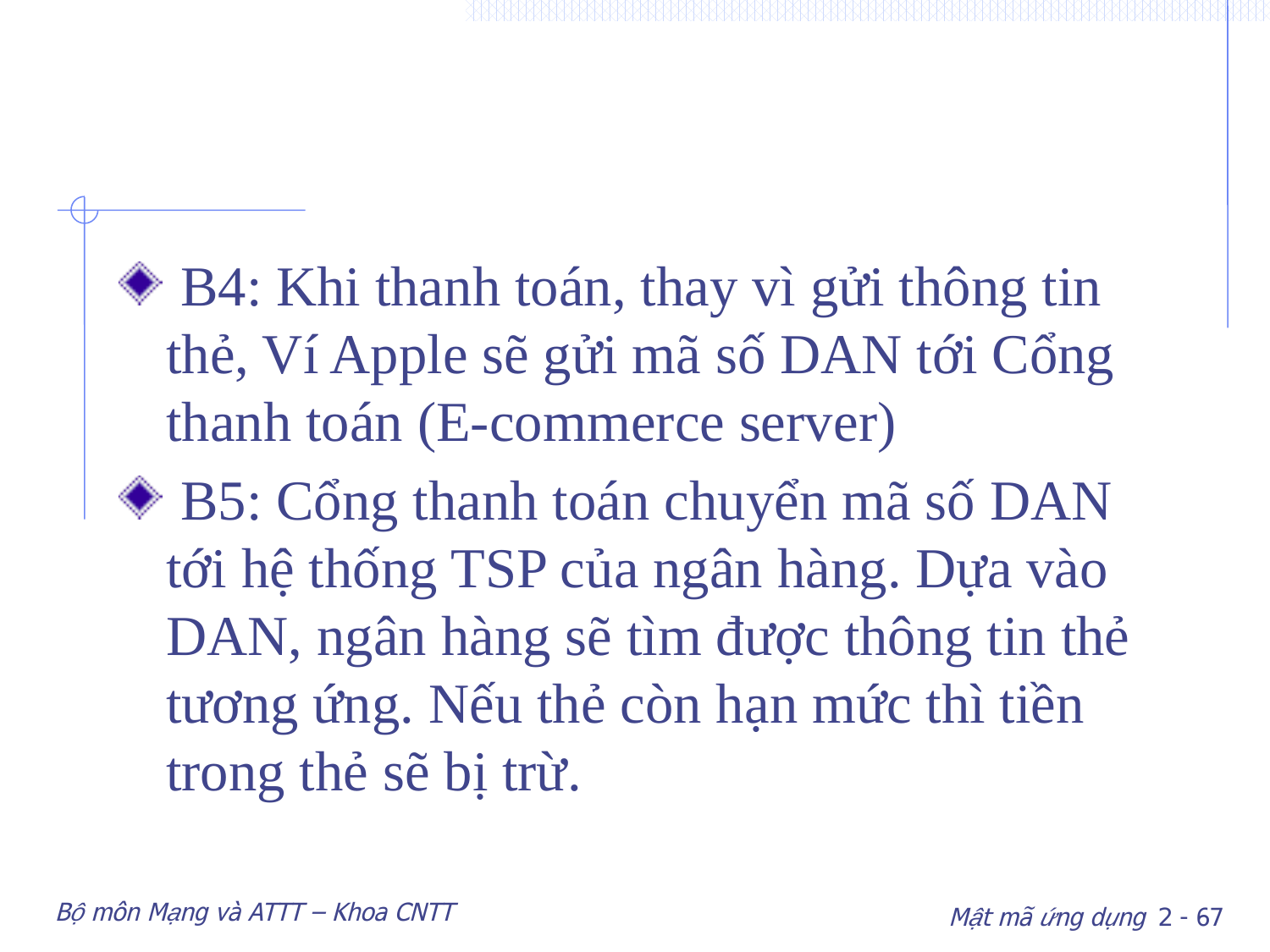

#
 B4: Khi thanh toán, thay vì gửi thông tin thẻ, Ví Apple sẽ gửi mã số DAN tới Cổng thanh toán (E-commerce server)
 B5: Cổng thanh toán chuyển mã số DAN tới hệ thống TSP của ngân hàng. Dựa vào DAN, ngân hàng sẽ tìm được thông tin thẻ tương ứng. Nếu thẻ còn hạn mức thì tiền trong thẻ sẽ bị trừ.
Bộ môn Mạng và ATTT – Khoa CNTT